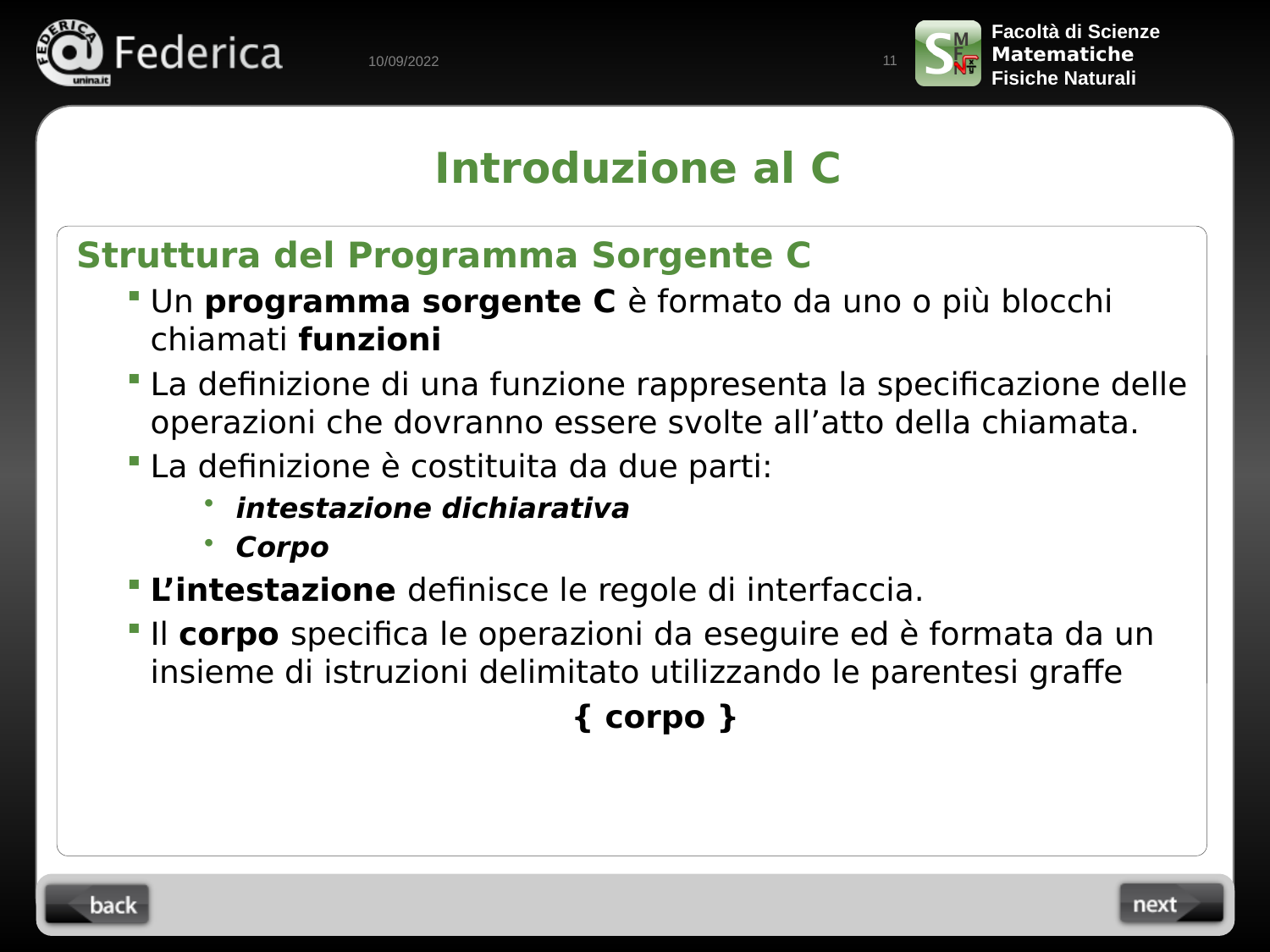

11
10/09/2022
# Introduzione al C

Struttura del Programma Sorgente C
Un programma sorgente C è formato da uno o più blocchi chiamati funzioni
La definizione di una funzione rappresenta la specificazione delle operazioni che dovranno essere svolte all’atto della chiamata.
La definizione è costituita da due parti:
intestazione dichiarativa
Corpo
L’intestazione definisce le regole di interfaccia.
Il corpo specifica le operazioni da eseguire ed è formata da un insieme di istruzioni delimitato utilizzando le parentesi graffe
{ corpo }